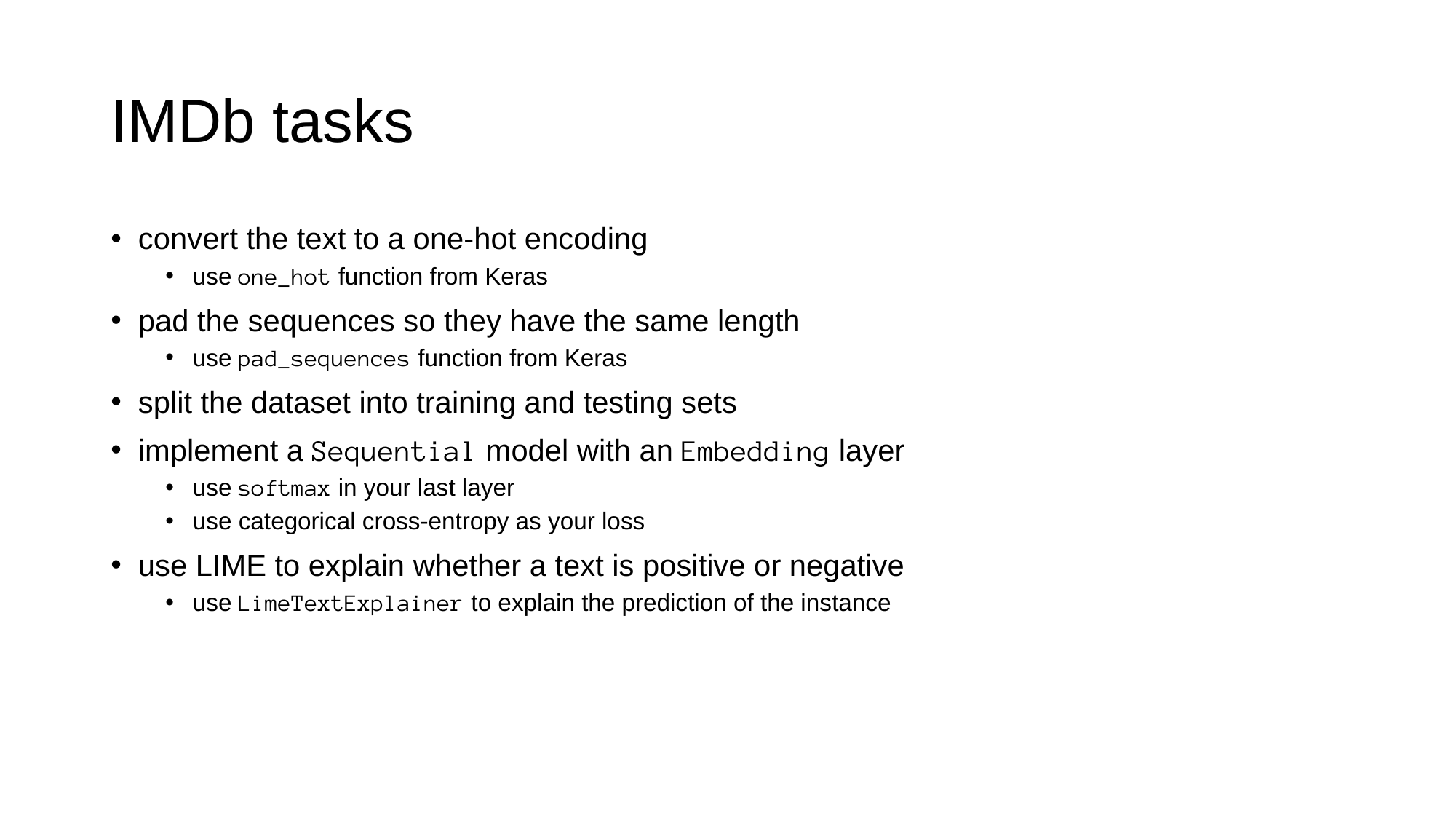

# IMDb tasks
convert the text to a one-hot encoding
use one_hot function from Keras
pad the sequences so they have the same length
use pad_sequences function from Keras
split the dataset into training and testing sets
implement a Sequential model with an Embedding layer
use softmax in your last layer
use categorical cross-entropy as your loss
use LIME to explain whether a text is positive or negative
use LimeTextExplainer to explain the prediction of the instance